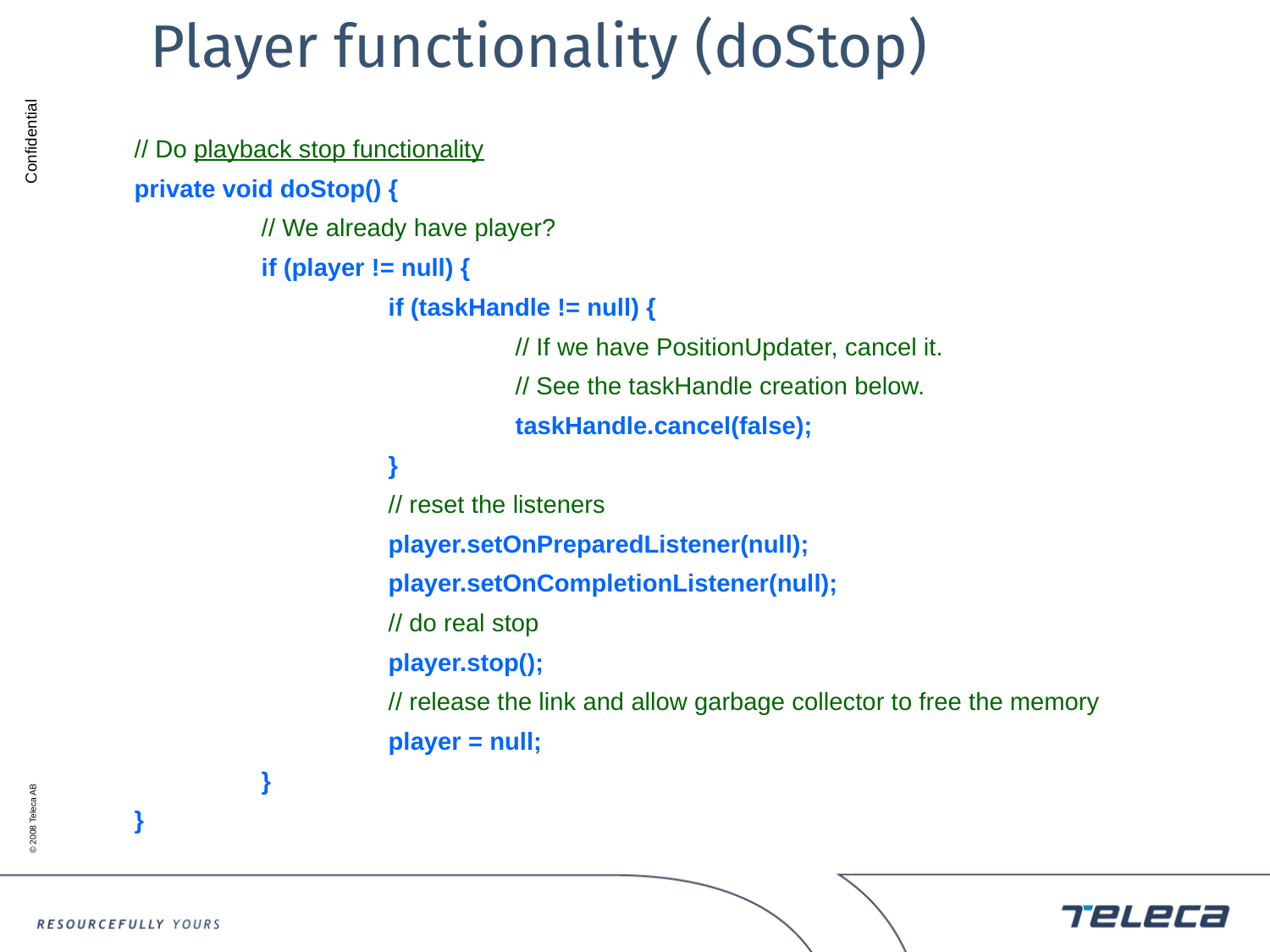

# Player functionality (doStop)
	// Do playback stop functionality
	private void doStop() {
		// We already have player?
		if (player != null) {
			if (taskHandle != null) {
				// If we have PositionUpdater, cancel it.
				// See the taskHandle creation below.
				taskHandle.cancel(false);
			}
			// reset the listeners
			player.setOnPreparedListener(null);
			player.setOnCompletionListener(null);
			// do real stop
			player.stop();
			// release the link and allow garbage collector to free the memory
			player = null;
		}
	}